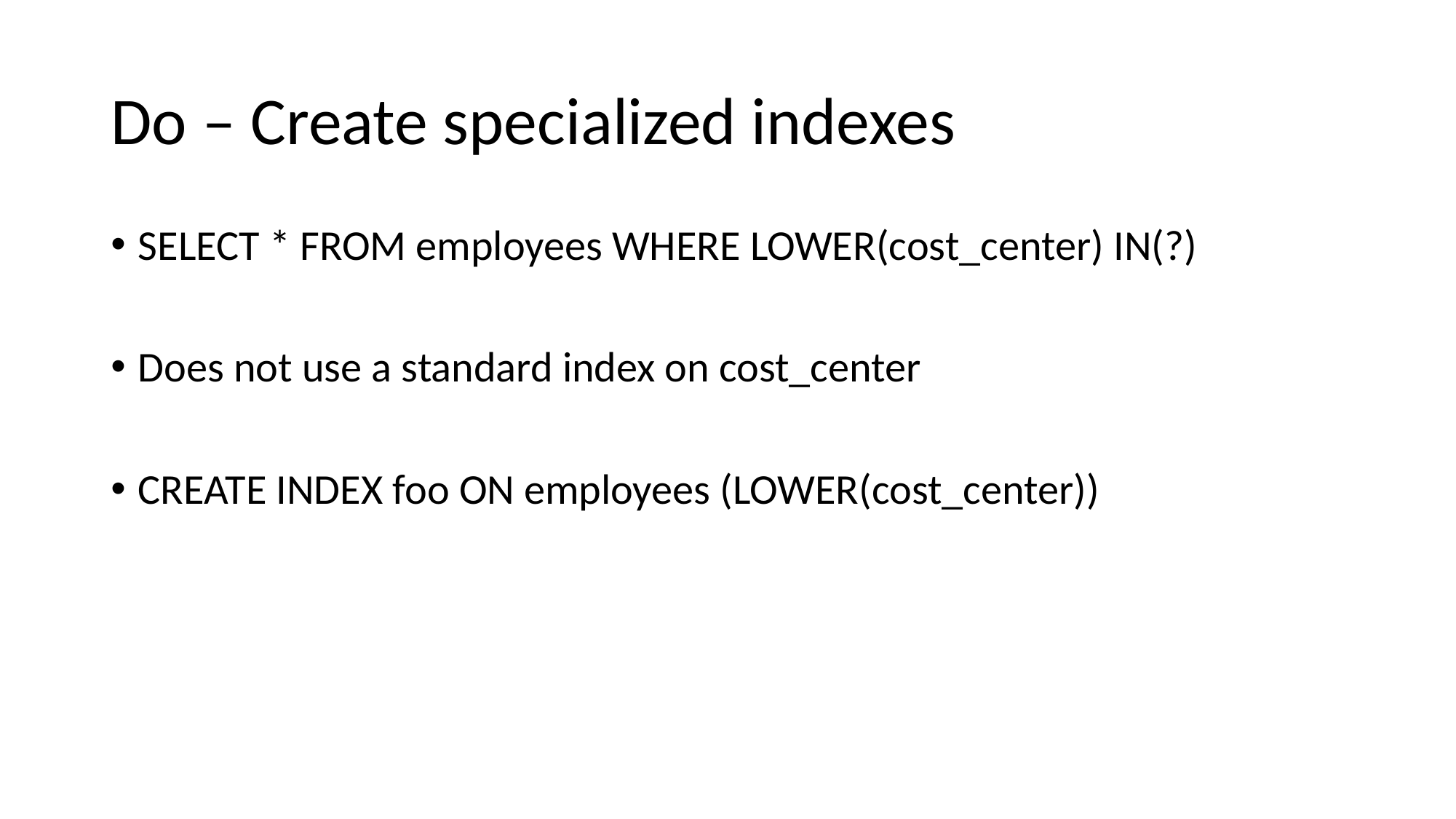

# Do – Create specialized indexes
SELECT * FROM employees WHERE LOWER(cost_center) IN(?)

Does not use a standard index on cost_center

CREATE INDEX foo ON employees (LOWER(cost_center))